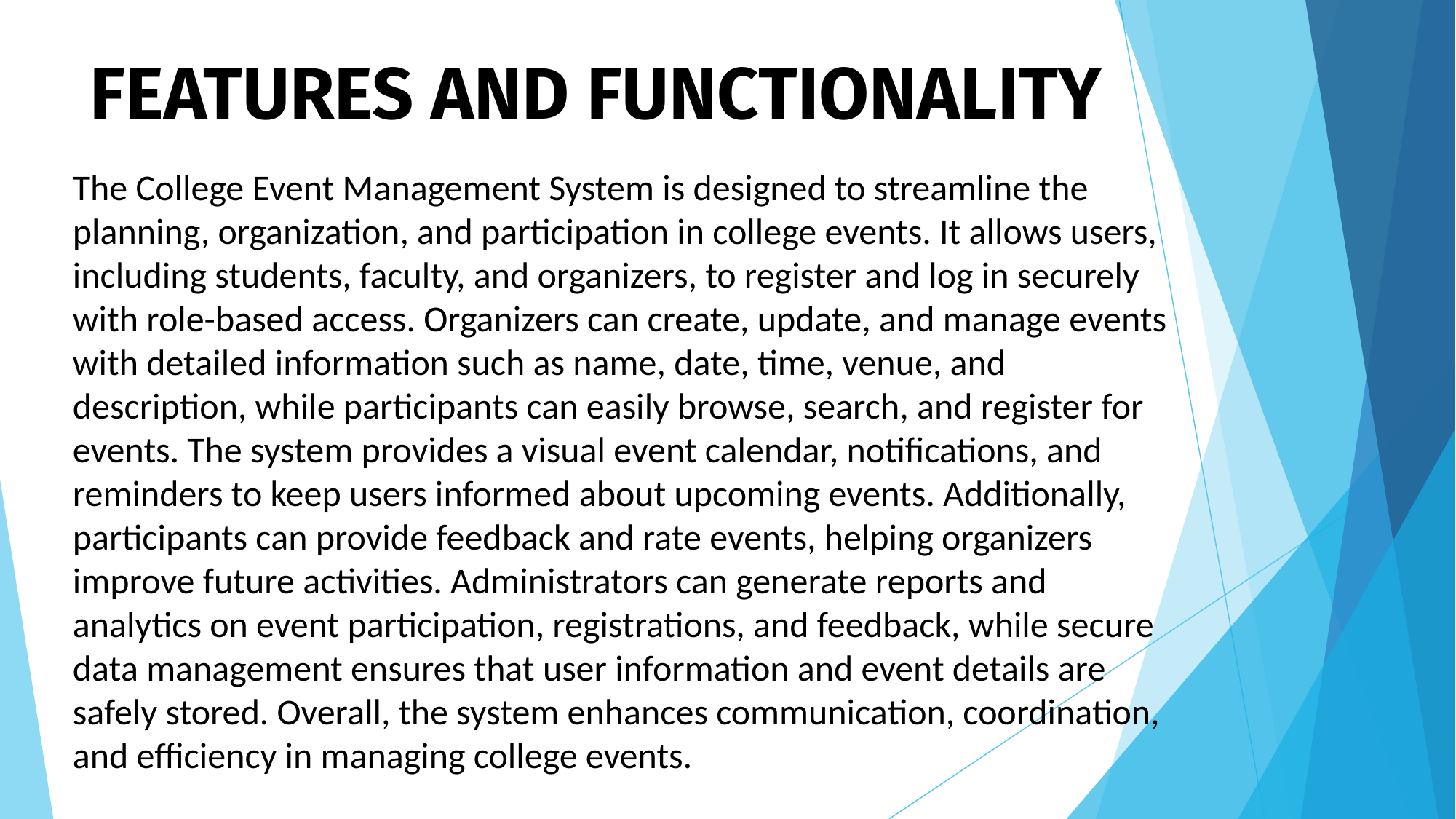

# FEATURES AND FUNCTIONALITY
The College Event Management System is designed to streamline the planning, organization, and participation in college events. It allows users, including students, faculty, and organizers, to register and log in securely with role-based access. Organizers can create, update, and manage events with detailed information such as name, date, time, venue, and description, while participants can easily browse, search, and register for events. The system provides a visual event calendar, notifications, and reminders to keep users informed about upcoming events. Additionally, participants can provide feedback and rate events, helping organizers improve future activities. Administrators can generate reports and analytics on event participation, registrations, and feedback, while secure data management ensures that user information and event details are safely stored. Overall, the system enhances communication, coordination, and efficiency in managing college events.